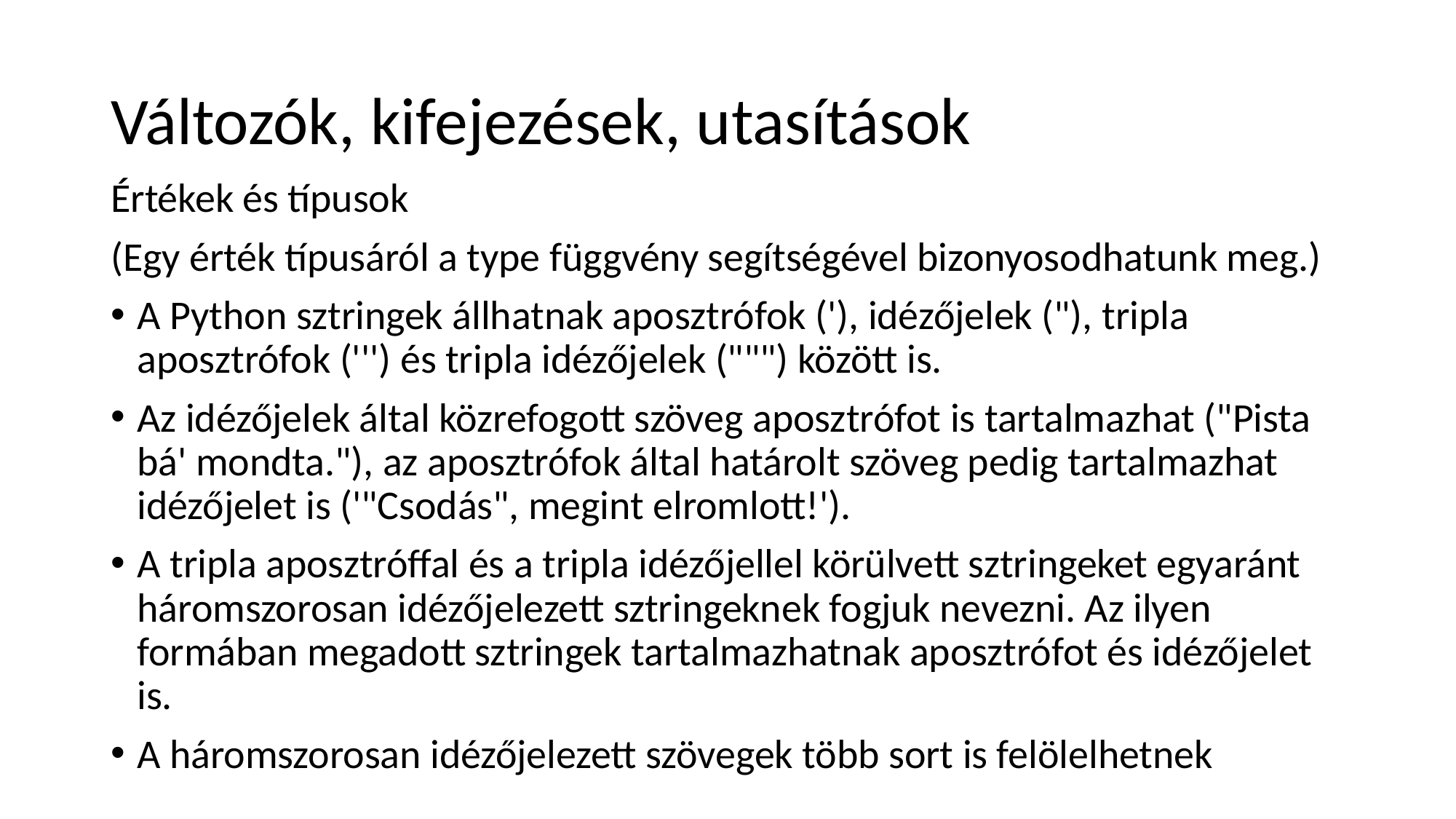

# Változók, kifejezések, utasítások
Értékek és típusok
(Egy érték típusáról a type függvény segítségével bizonyosodhatunk meg.)
A Python sztringek állhatnak aposztrófok ('), idézőjelek ("), tripla aposztrófok (''') és tripla idézőjelek (""") között is.
Az idézőjelek által közrefogott szöveg aposztrófot is tartalmazhat ("Pista bá' mondta."), az aposztrófok által határolt szöveg pedig tartalmazhat idézőjelet is ('"Csodás", megint elromlott!').
A tripla aposztróffal és a tripla idézőjellel körülvett sztringeket egyaránt háromszorosan idézőjelezett sztringeknek fogjuk nevezni. Az ilyen formában megadott sztringek tartalmazhatnak aposztrófot és idézőjelet is.
A háromszorosan idézőjelezett szövegek több sort is felölelhetnek